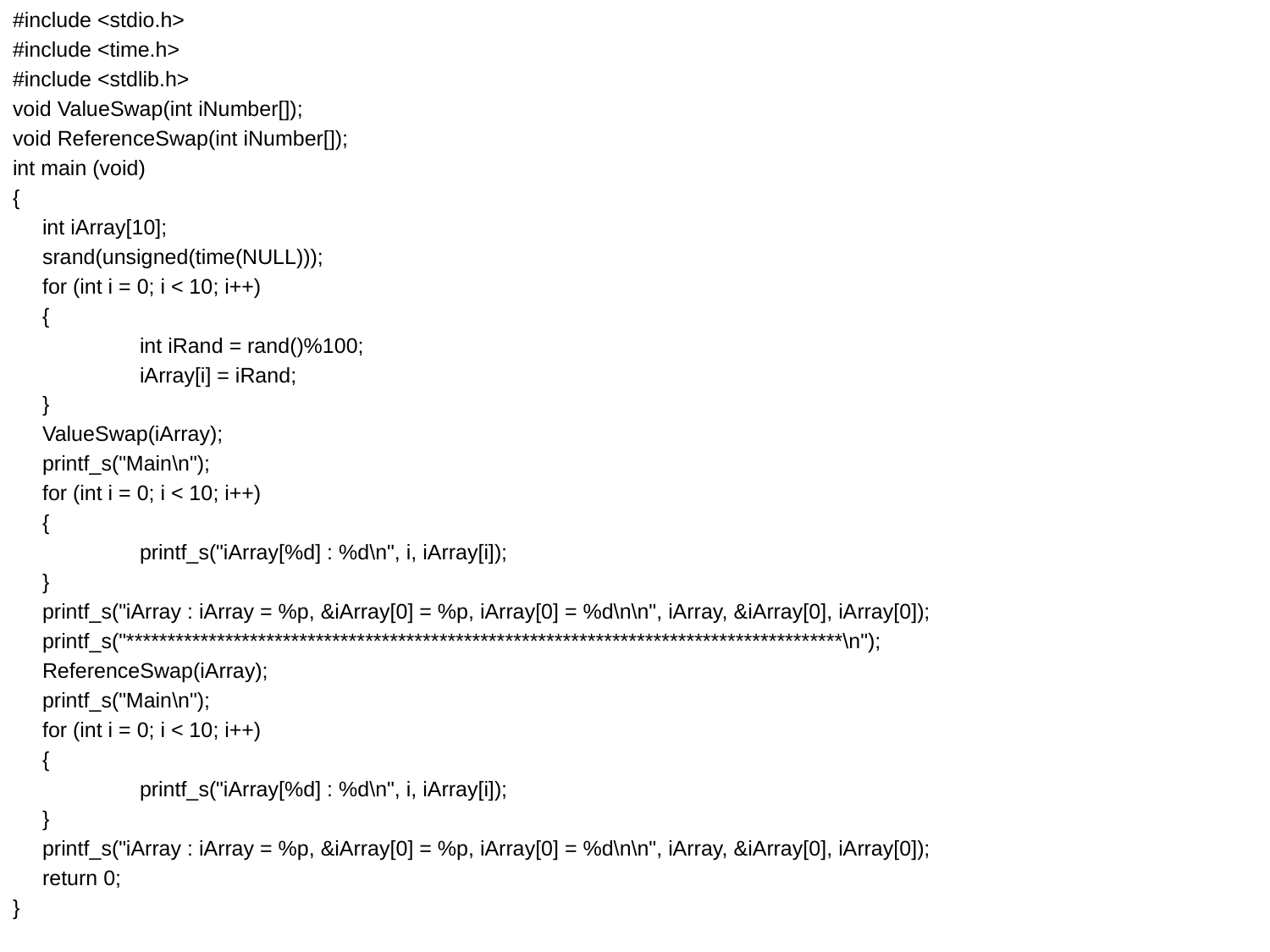

#include <stdio.h>
#include <time.h>
#include <stdlib.h>
void ValueSwap(int iNumber[]);
void ReferenceSwap(int iNumber[]);
int main (void)
{
     int iArray[10];
     srand(unsigned(time(NULL)));
     for (int i = 0; i < 10; i++)
     {
	int iRand = rand()%100;
	iArray[i] = iRand;
     }
     ValueSwap(iArray);
     printf_s("Main\n");
     for (int i = 0; i < 10; i++)
     {
	printf_s("iArray[%d] : %d\n", i, iArray[i]);
     }
     printf_s("iArray : iArray = %p, &iArray[0] = %p, iArray[0] = %d\n\n", iArray, &iArray[0], iArray[0]);
     printf_s("***************************************************************************************\n");
     ReferenceSwap(iArray);
     printf_s("Main\n");
     for (int i = 0; i < 10; i++)
     {
	printf_s("iArray[%d] : %d\n", i, iArray[i]);
     }
     printf_s("iArray : iArray = %p, &iArray[0] = %p, iArray[0] = %d\n\n", iArray, &iArray[0], iArray[0]);
     return 0;
}